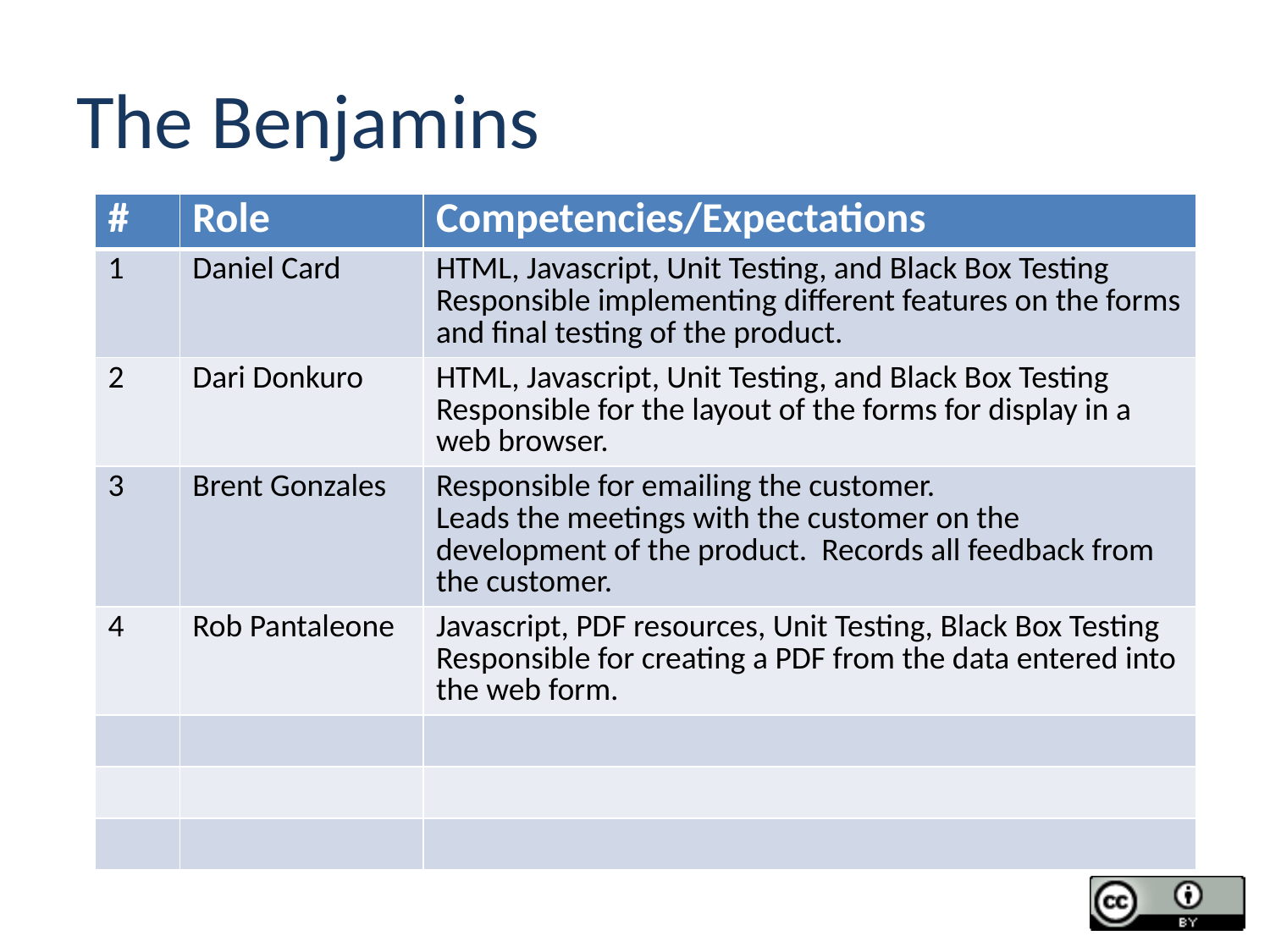

# The Benjamins
| # | Role | Competencies/Expectations |
| --- | --- | --- |
| 1 | Daniel Card | HTML, Javascript, Unit Testing, and Black Box Testing Responsible implementing different features on the forms and final testing of the product. |
| 2 | Dari Donkuro | HTML, Javascript, Unit Testing, and Black Box Testing Responsible for the layout of the forms for display in a web browser. |
| 3 | Brent Gonzales | Responsible for emailing the customer. Leads the meetings with the customer on the development of the product. Records all feedback from the customer. |
| 4 | Rob Pantaleone | Javascript, PDF resources, Unit Testing, Black Box Testing Responsible for creating a PDF from the data entered into the web form. |
|  |  |  |
|  |  |  |
|  |  |  |